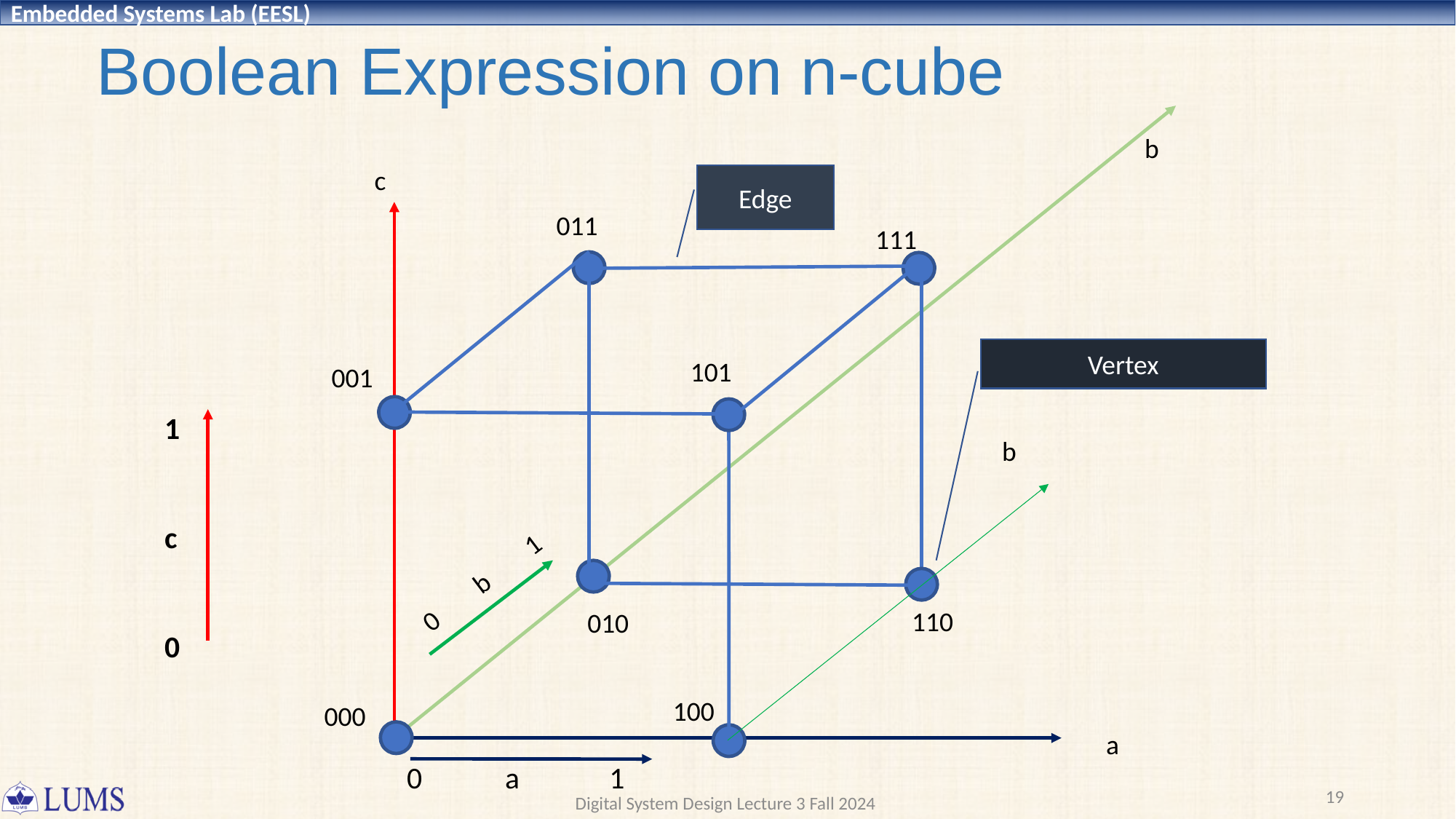

# Boolean Expression on n-cube
b
c
Edge
011
b
111

101
001

110
010
100
000
Vertex

1

c

0
0        b        1

0            a             1
a
19
Digital System Design Lecture 3 Fall 2024